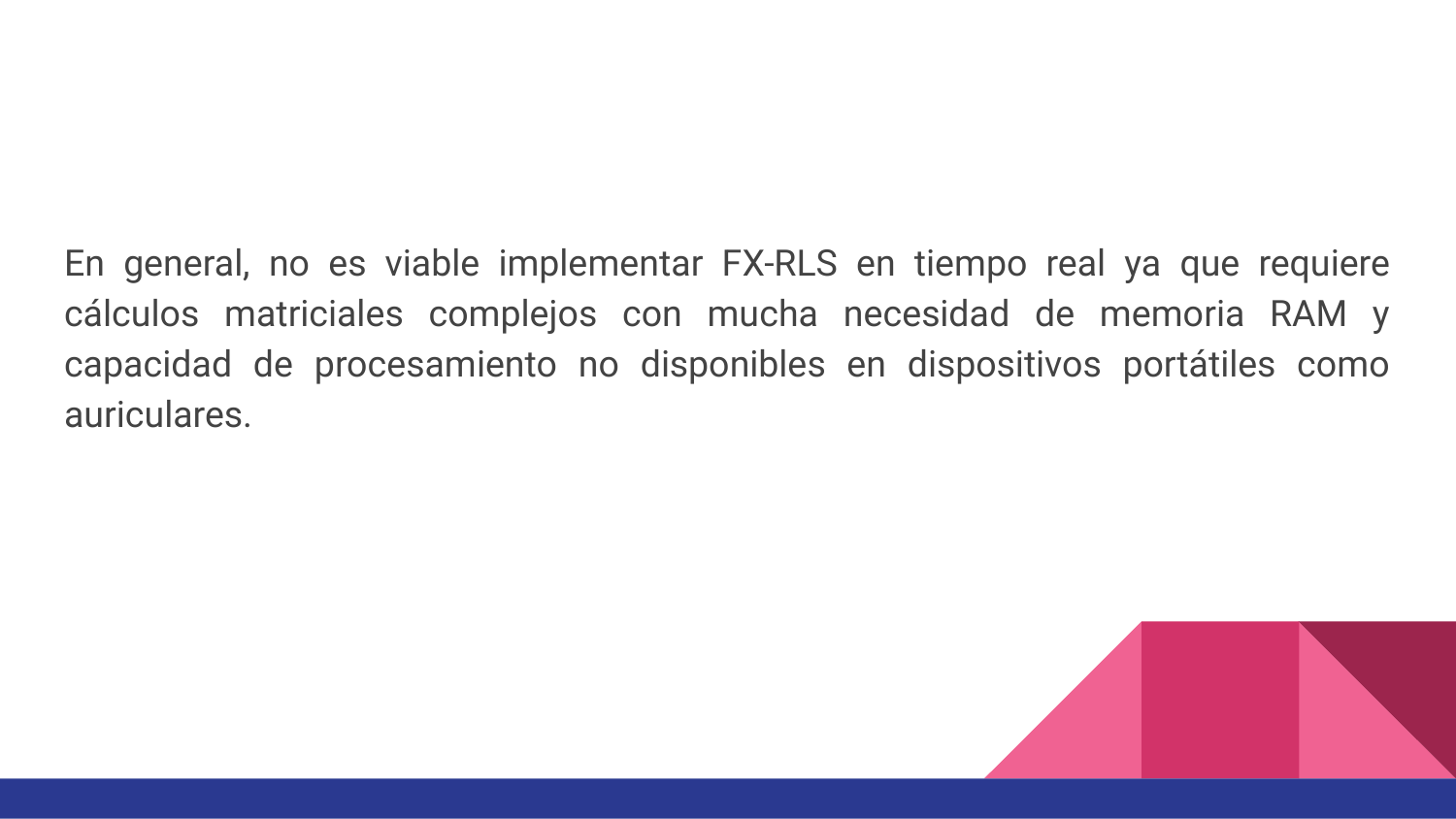

En general, no es viable implementar FX-RLS en tiempo real ya que requiere cálculos matriciales complejos con mucha necesidad de memoria RAM y capacidad de procesamiento no disponibles en dispositivos portátiles como auriculares.